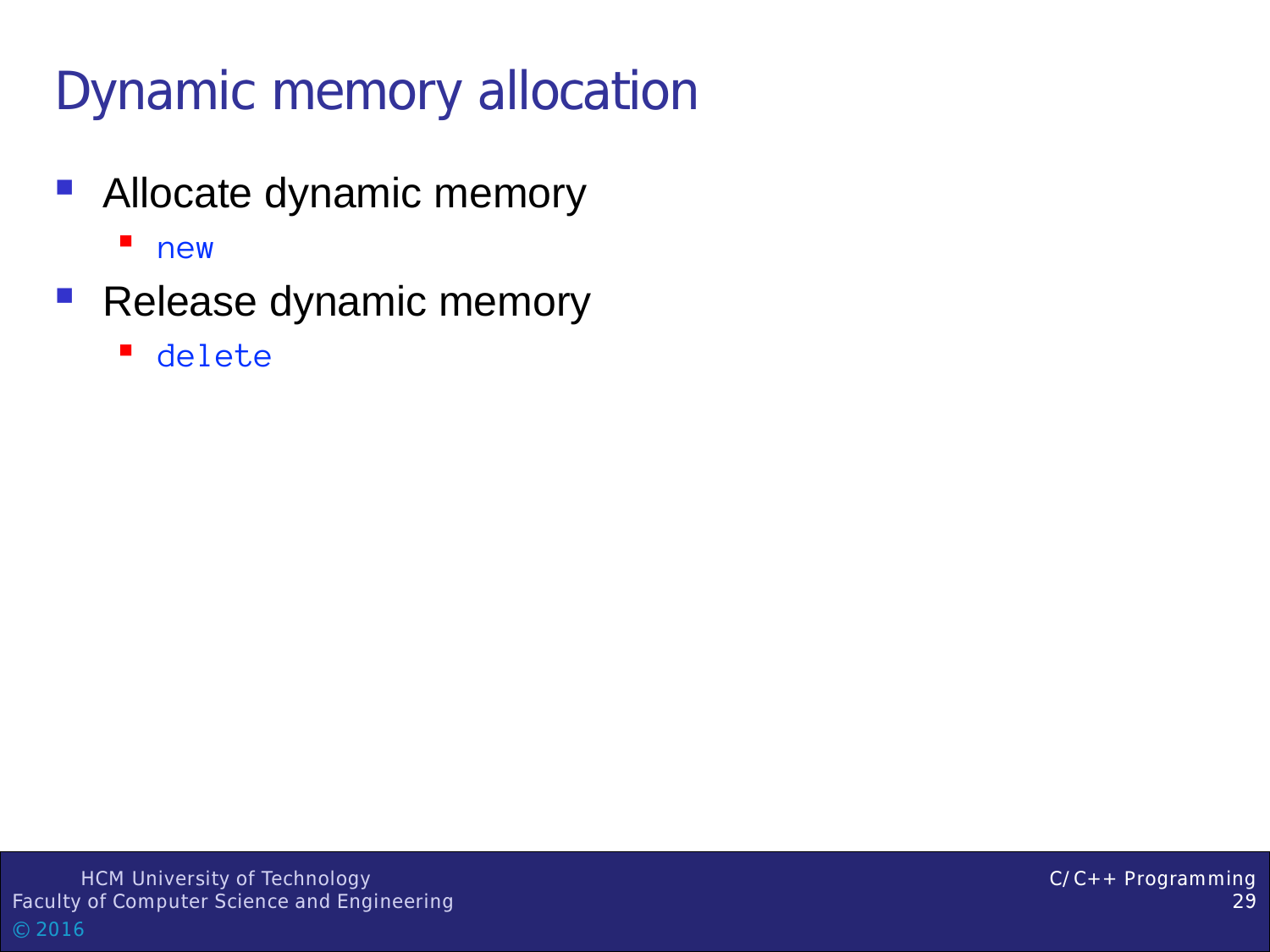

# Dynamic memory allocation
Allocate dynamic memory
new
Release dynamic memory
delete